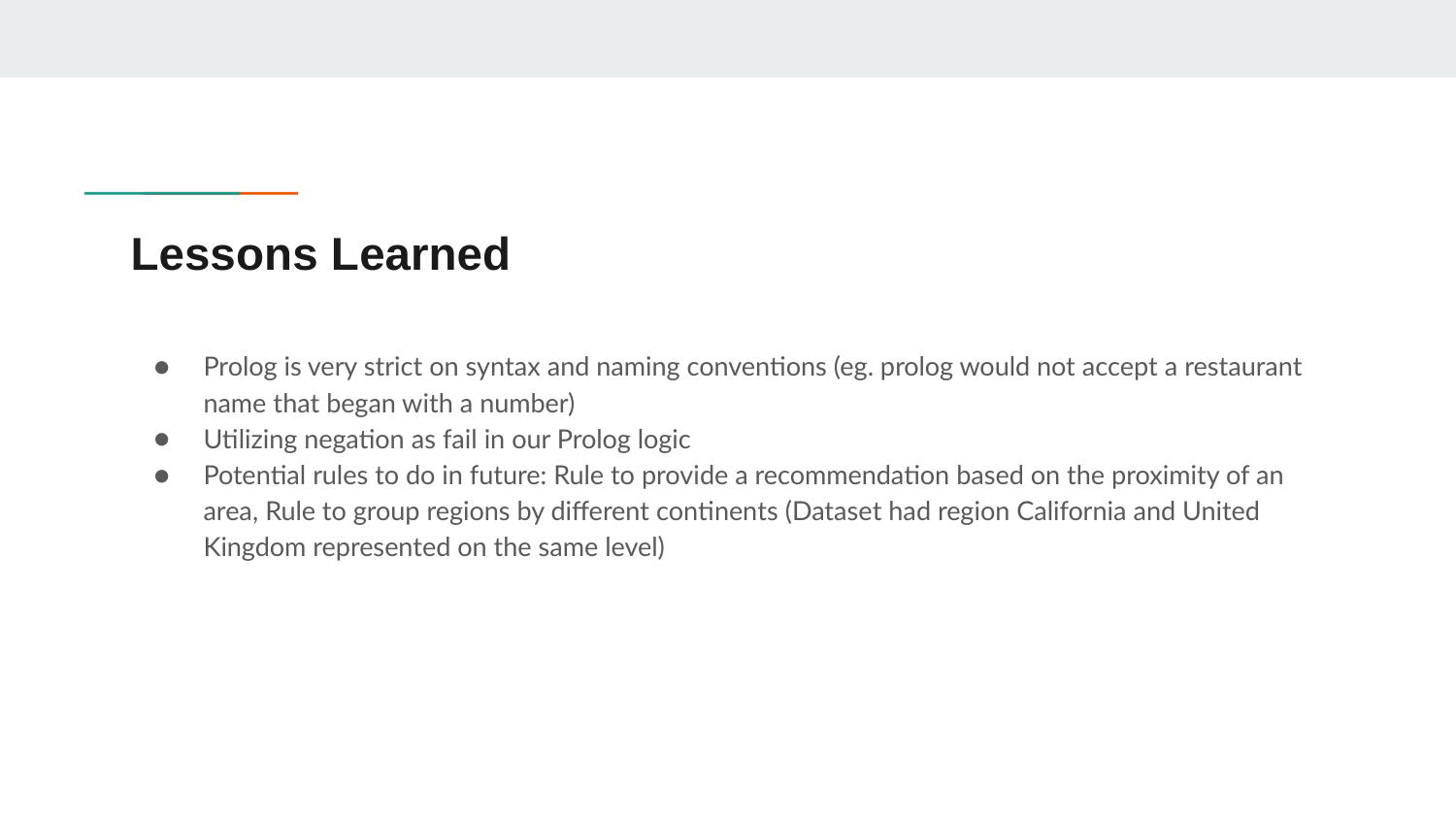

# Lessons Learned
Prolog is very strict on syntax and naming conventions (eg. prolog would not accept a restaurant name that began with a number)
Utilizing negation as fail in our Prolog logic
Potential rules to do in future: Rule to provide a recommendation based on the proximity of an area, Rule to group regions by different continents (Dataset had region California and United Kingdom represented on the same level)